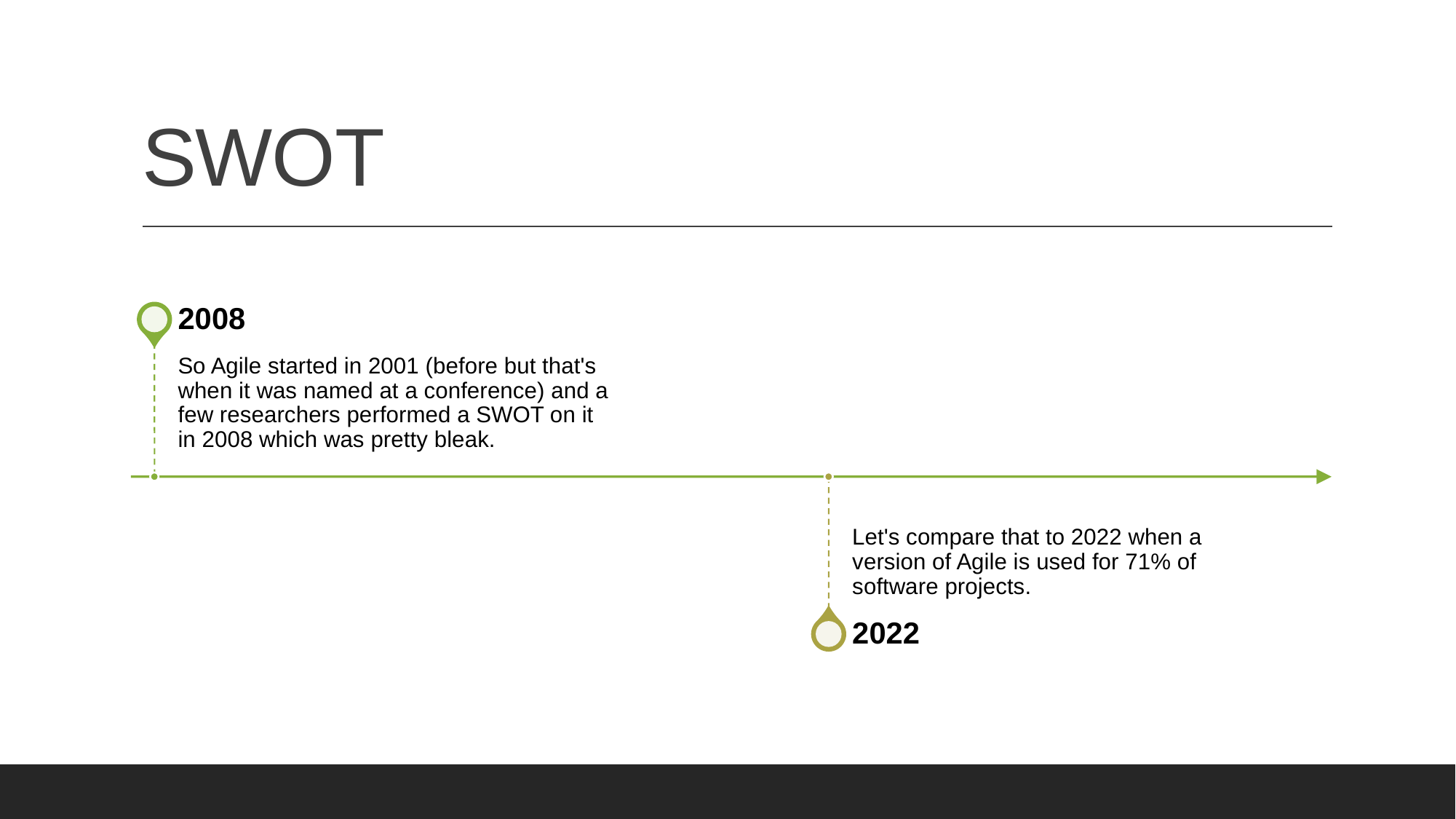

# SWOT
So Agile started in 2001 (before but that's when it was named at a conference) and a few researchers performed a SWOT on it in 2008 which was pretty bleak.
2008
Let's compare that to 2022 when a version of Agile is used for 71% of software projects.
2022